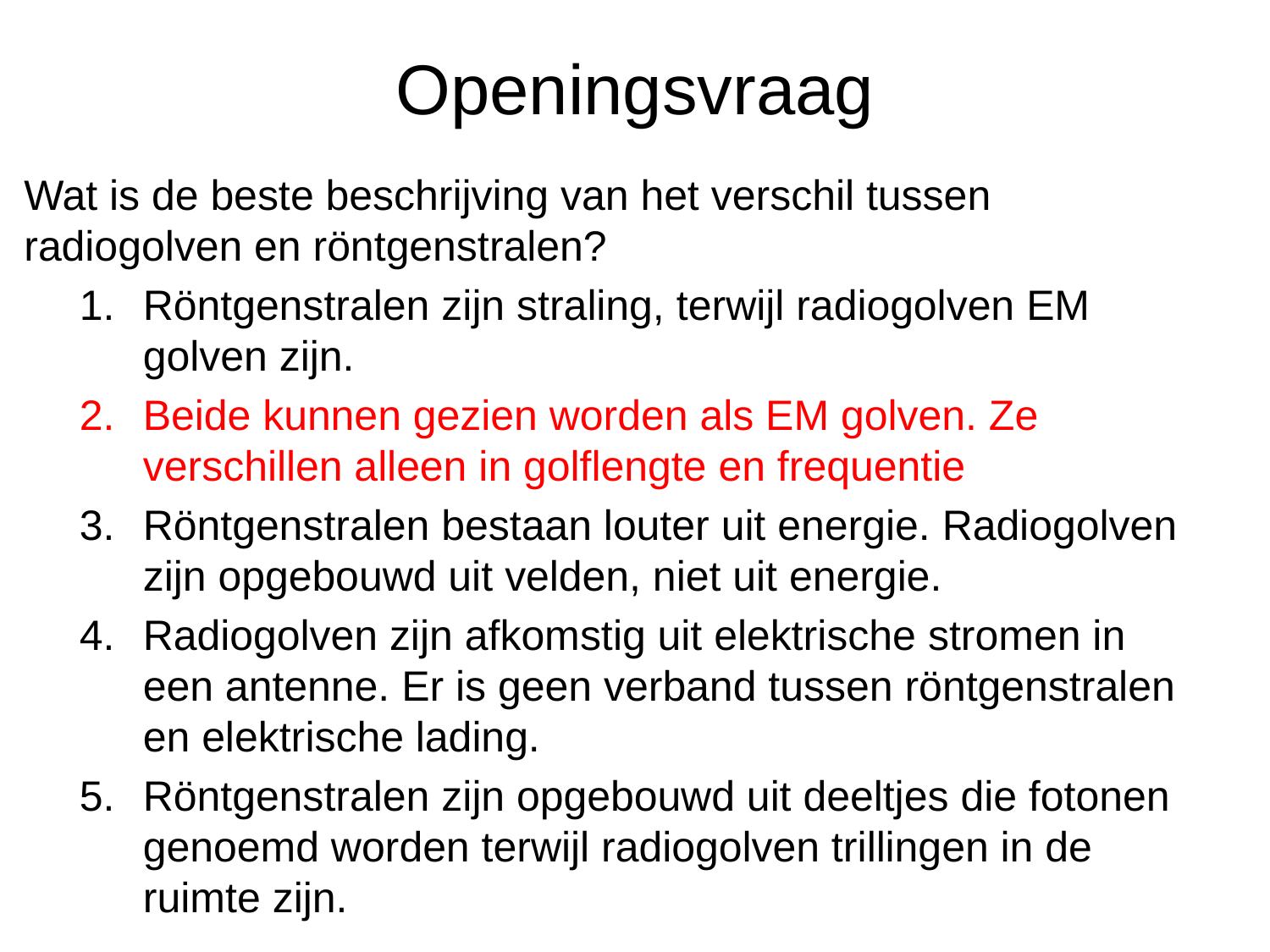

# Openingsvraag
Wat is de beste beschrijving van het verschil tussen radiogolven en röntgenstralen?
Röntgenstralen zijn straling, terwijl radiogolven EM golven zijn.
Beide kunnen gezien worden als EM golven. Ze verschillen alleen in golflengte en frequentie
Röntgenstralen bestaan louter uit energie. Radiogolven zijn opgebouwd uit velden, niet uit energie.
Radiogolven zijn afkomstig uit elektrische stromen in een antenne. Er is geen verband tussen röntgenstralen en elektrische lading.
Röntgenstralen zijn opgebouwd uit deeltjes die fotonen genoemd worden terwijl radiogolven trillingen in de ruimte zijn.